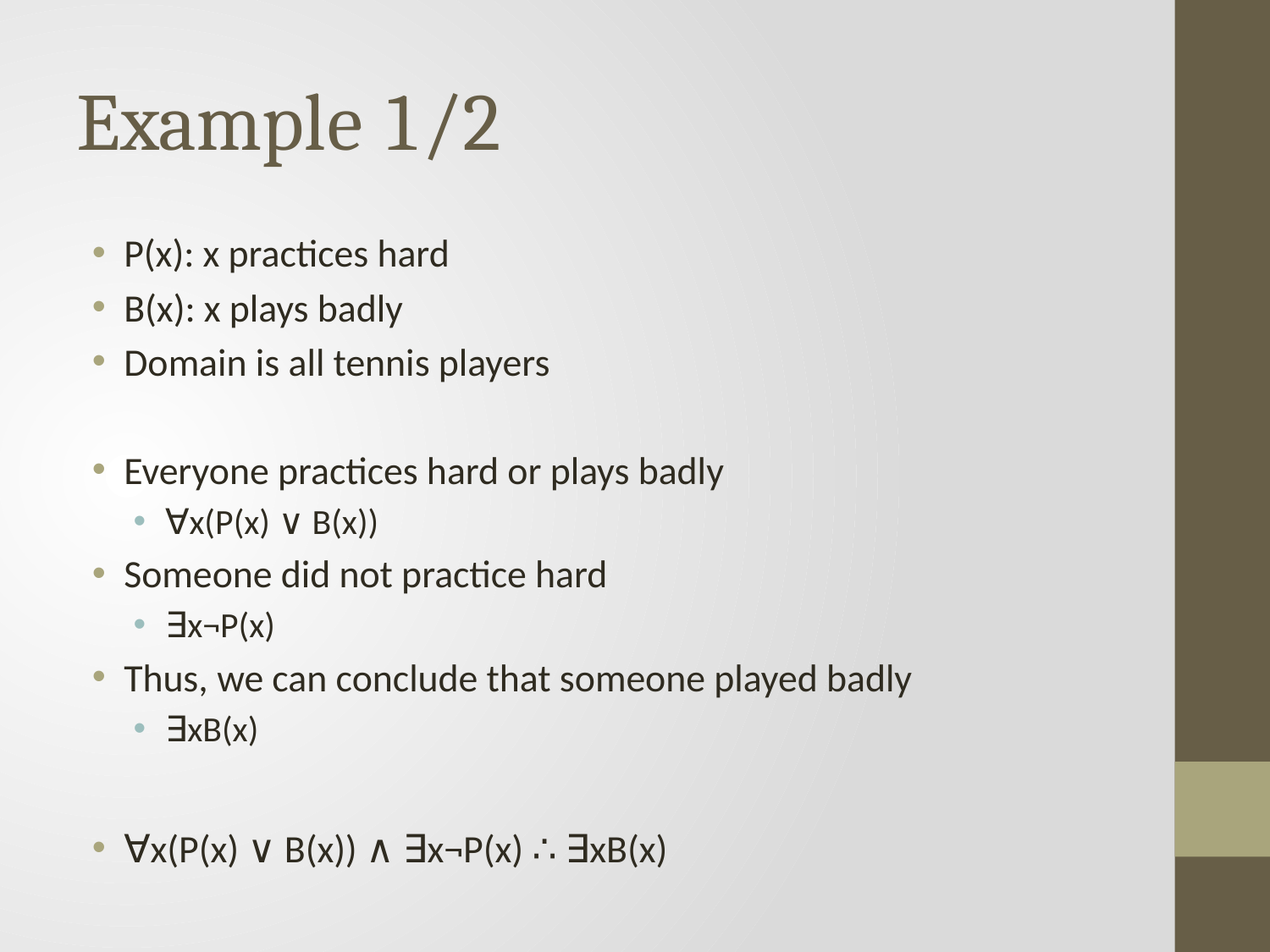

# Example 1/2
P(x): x practices hard
B(x): x plays badly
Domain is all tennis players

Everyone practices hard or plays badly
∀x(P(x) ∨ B(x))
Someone did not practice hard
∃x¬P(x)
Thus, we can conclude that someone played badly
∃xB(x)

∀x(P(x) ∨ B(x)) ∧ ∃x¬P(x) ∴ ∃xB(x)